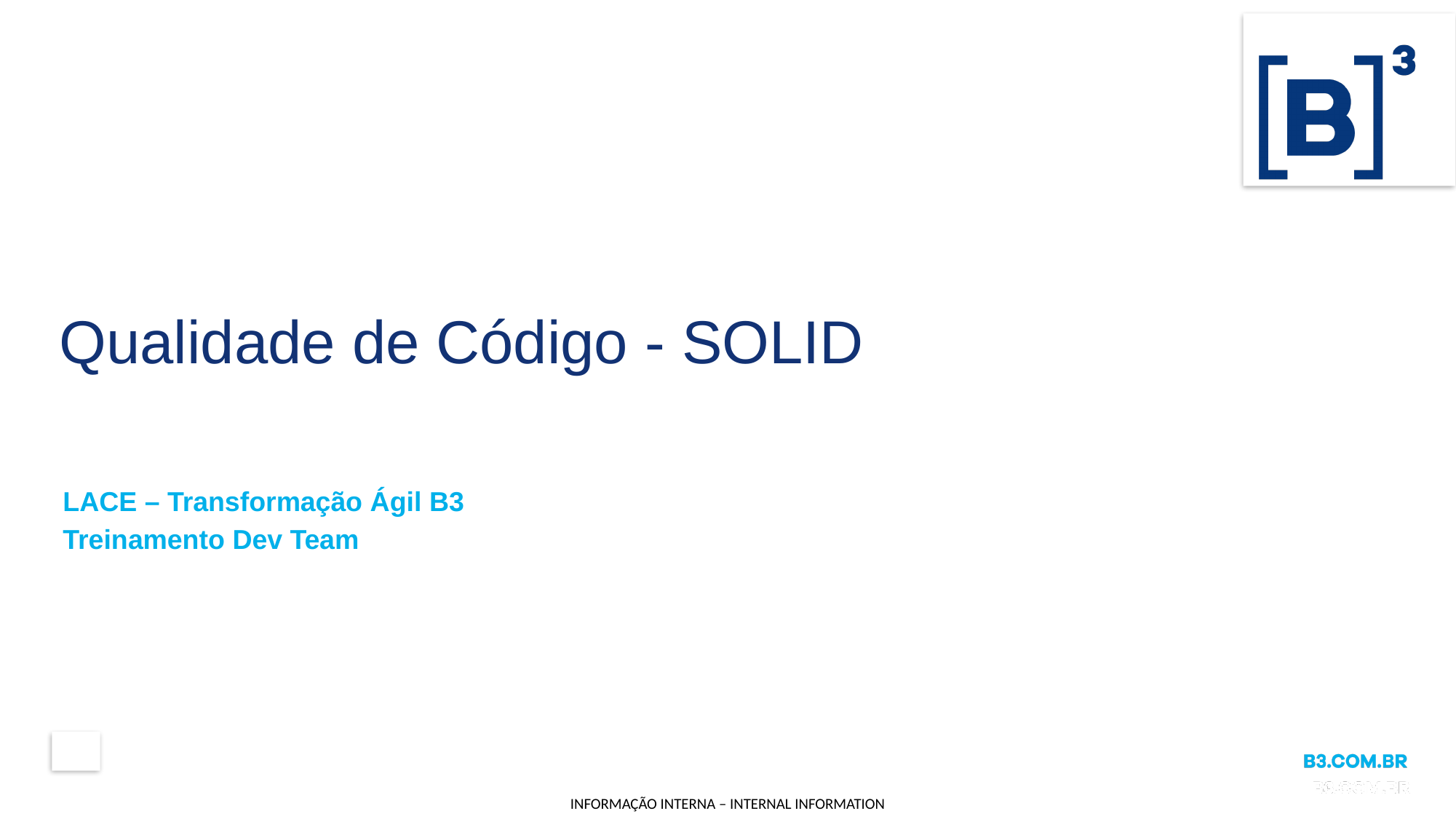

# Qualidade de Código - SOLID
LACE – Transformação Ágil B3
Treinamento Dev Team